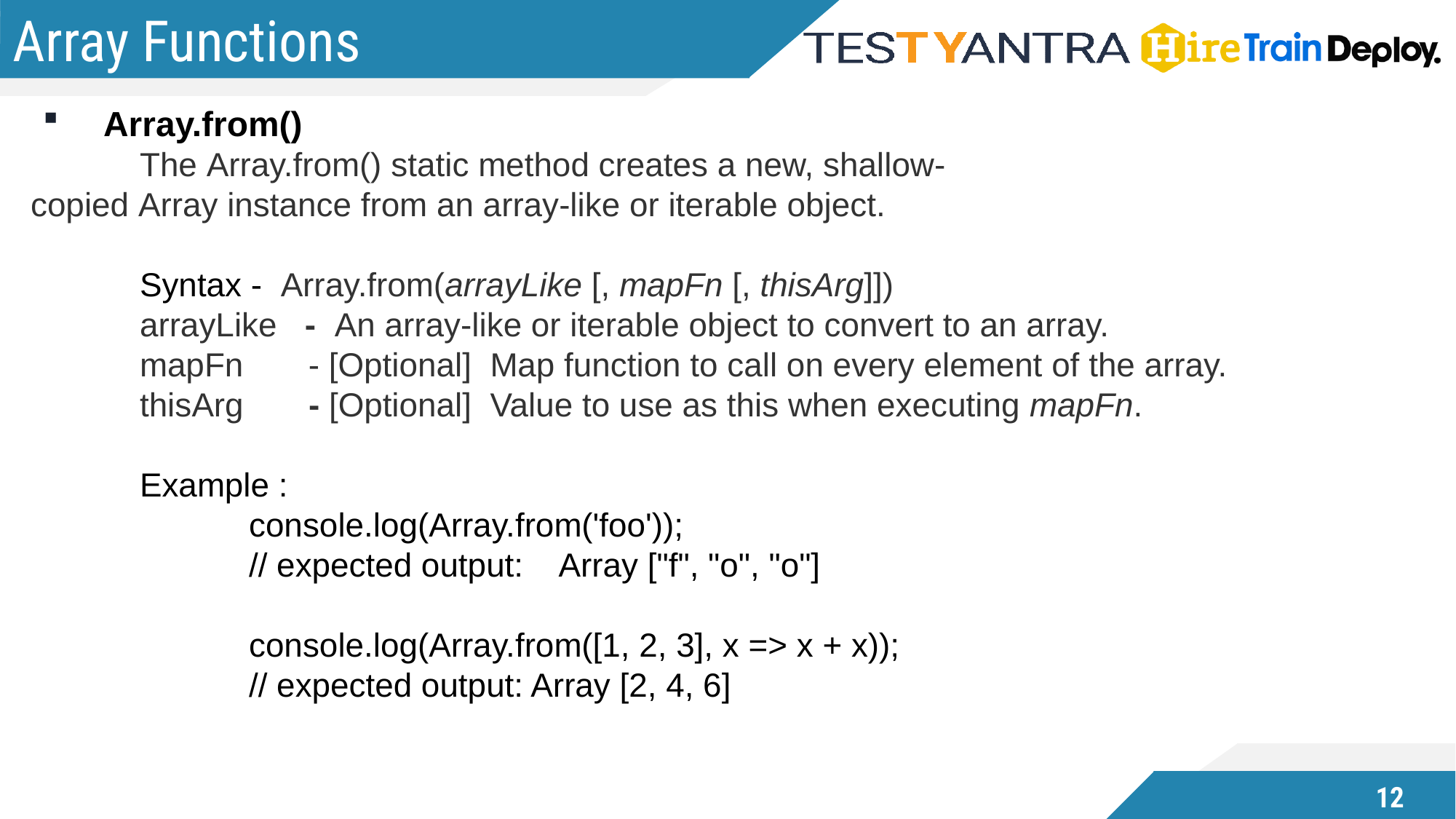

# Array Functions

Array.from()
	The Array.from() static method creates a new, shallow-             	copied Array instance from an array-like or iterable object.

	Syntax -  Array.from(arrayLike [, mapFn [, thisArg]])
	arrayLike   -  An array-like or iterable object to convert to an array.
	mapFn       - [Optional]  Map function to call on every element of the array.
	thisArg       - [Optional]  Value to use as this when executing mapFn.

	Example :
		console.log(Array.from('foo'));
		// expected output:    Array ["f", "o", "o"]

		console.log(Array.from([1, 2, 3], x => x + x));
		// expected output: Array [2, 4, 6]

12